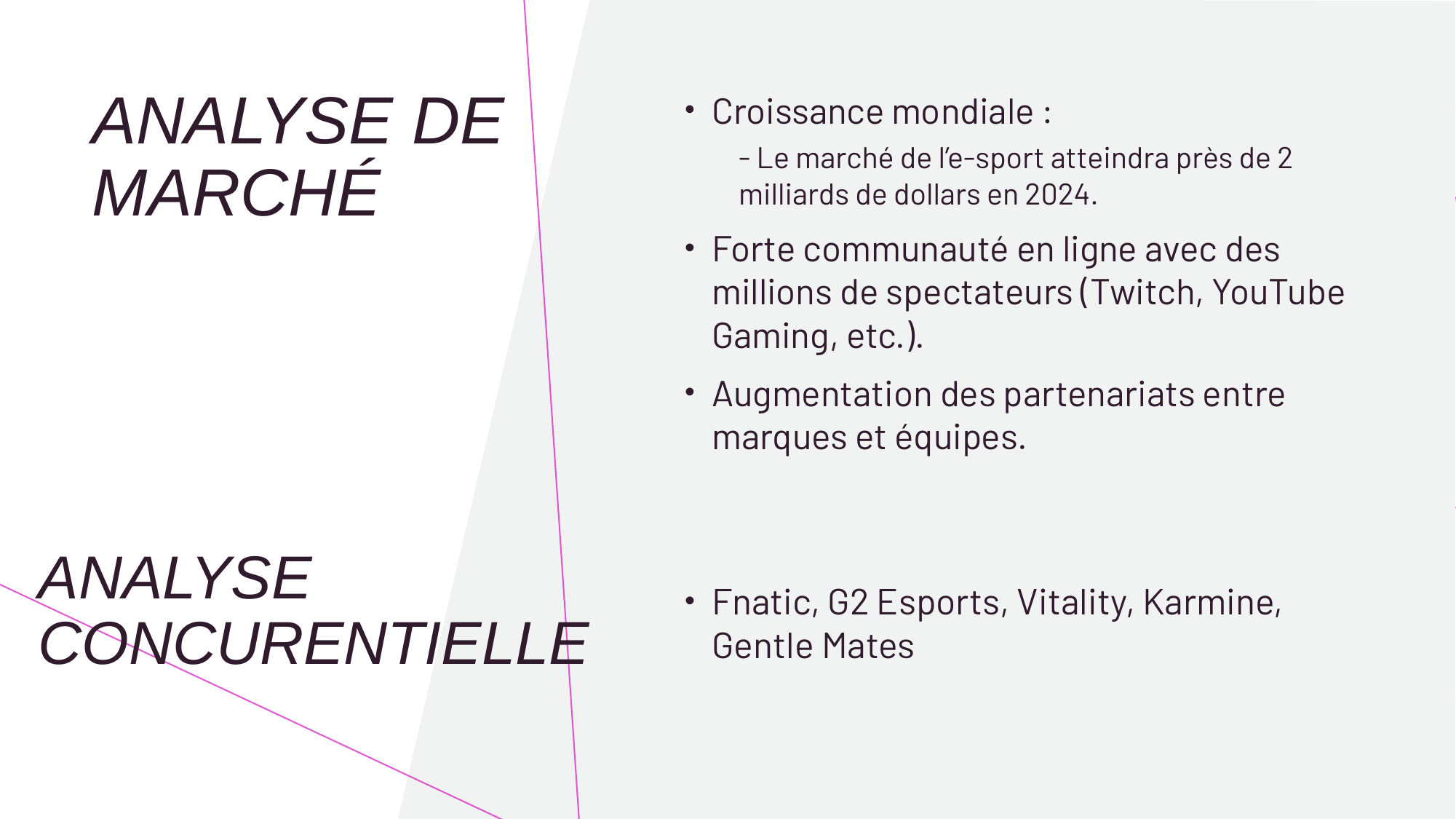

# analyse de marché
Croissance mondiale :
- Le marché de l’e-sport atteindra près de 2 milliards de dollars en 2024.
Forte communauté en ligne avec des millions de spectateurs (Twitch, YouTube Gaming, etc.).
Augmentation des partenariats entre marques et équipes.
Fnatic, G2 Esports, Vitality, Karmine, Gentle Mates
analyse concurentielle